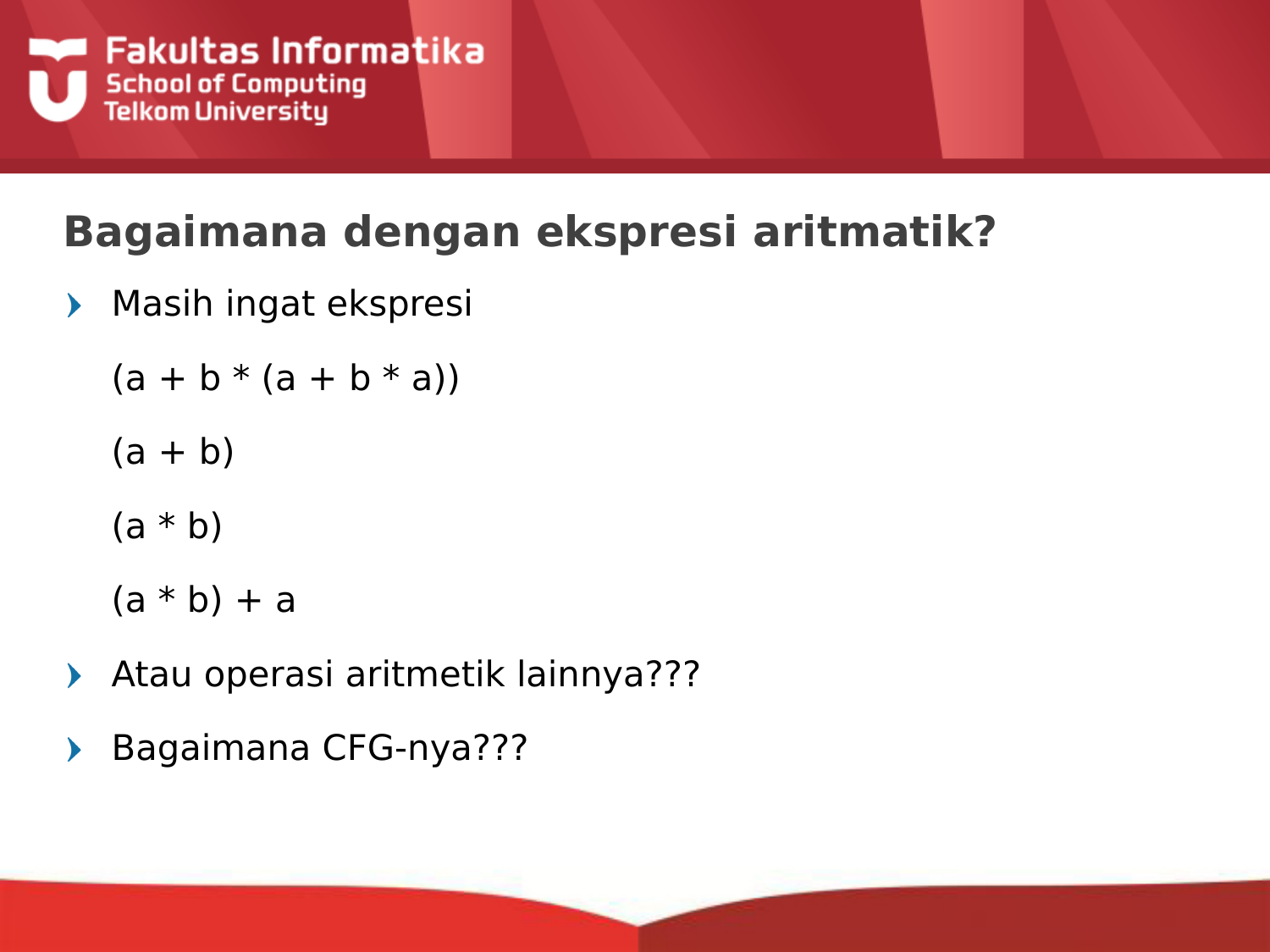

# Bagaimana dengan ekspresi aritmatik?
Masih ingat ekspresi
	(a + b * (a + b * a))
	(a + b)
	(a * b)
	(a * b) + a
Atau operasi aritmetik lainnya???
Bagaimana CFG-nya???